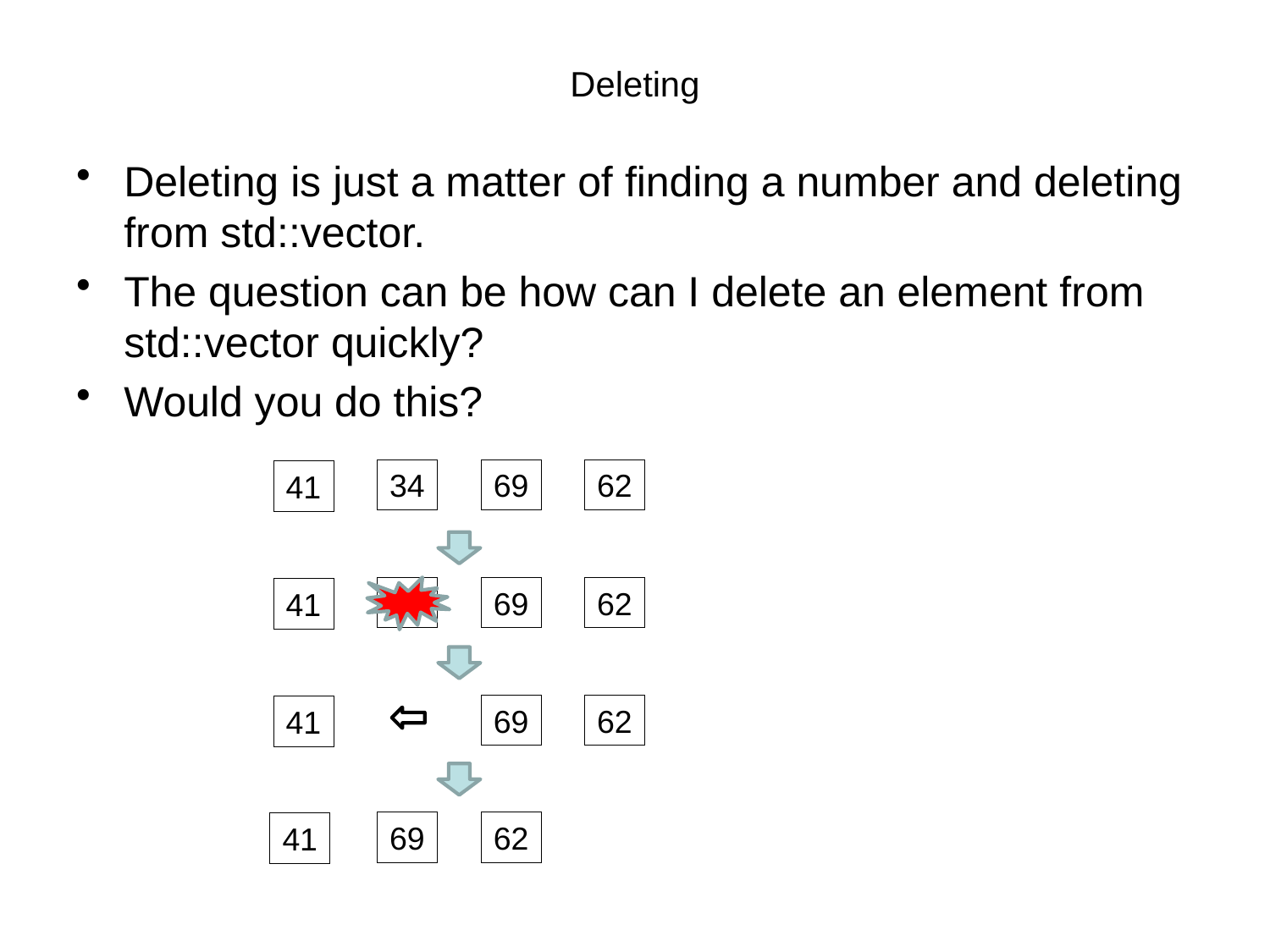

# Deleting
Deleting is just a matter of finding a number and deleting from std::vector.
The question can be how can I delete an element from std::vector quickly?
Would you do this?
34
69
62
41

34
69
62
41

69
62
41

69
62
41